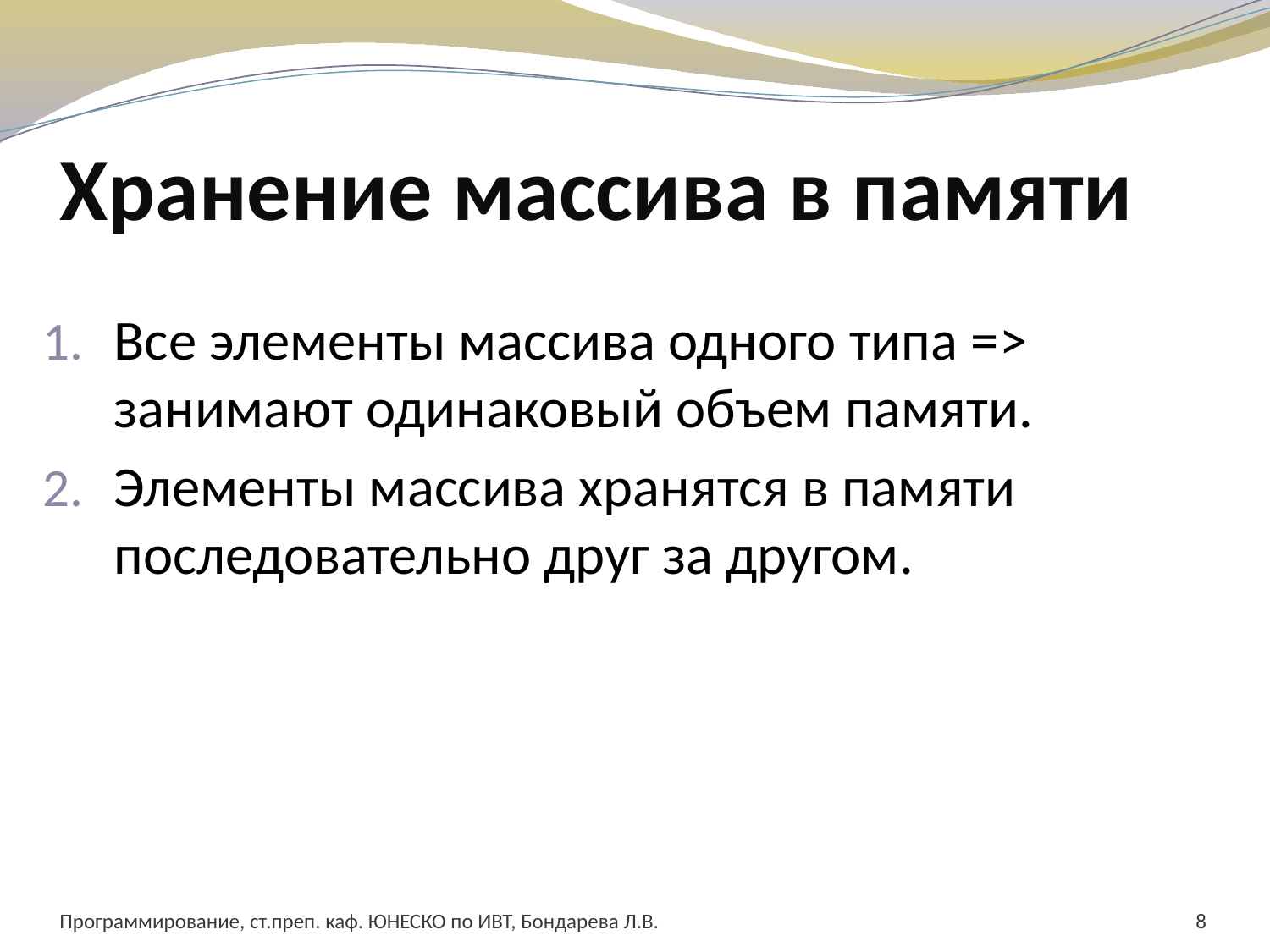

# Хранение массива в памяти
Все элементы массива одного типа => занимают одинаковый объем памяти.
Элементы массива хранятся в памяти  последовательно друг за другом.

Программирование, ст.преп. каф. ЮНЕСКО по ИВТ, Бондарева Л.В.
8